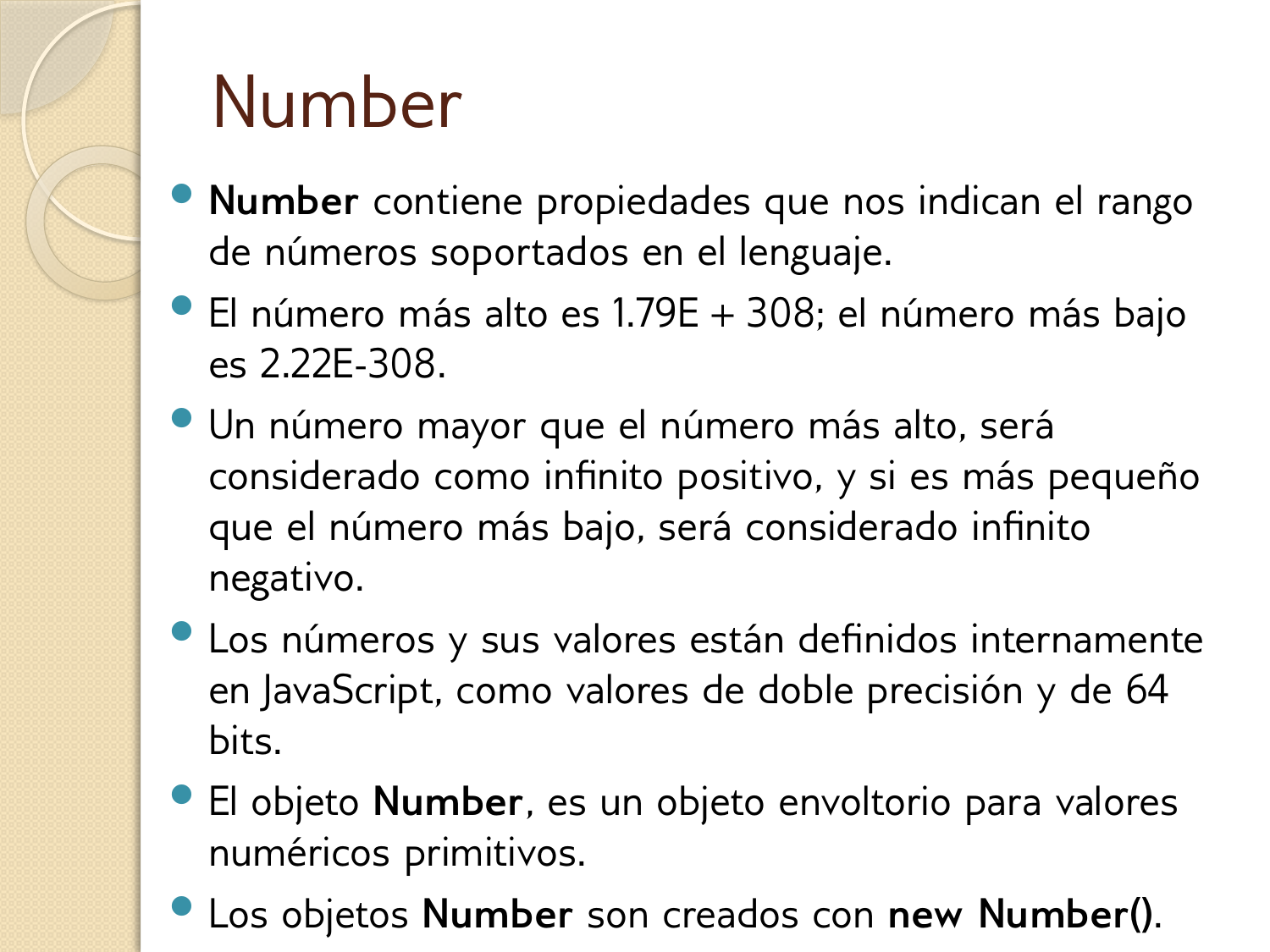

# Number
Number contiene propiedades que nos indican el rango de números soportados en el lenguaje.
El número más alto es 1.79E + 308; el número más bajo es 2.22E-308.
Un número mayor que el número más alto, será considerado como infinito positivo, y si es más pequeño que el número más bajo, será considerado infinito negativo.
Los números y sus valores están definidos internamente en JavaScript, como valores de doble precisión y de 64 bits.
El objeto Number, es un objeto envoltorio para valores numéricos primitivos.
Los objetos Number son creados con new Number().